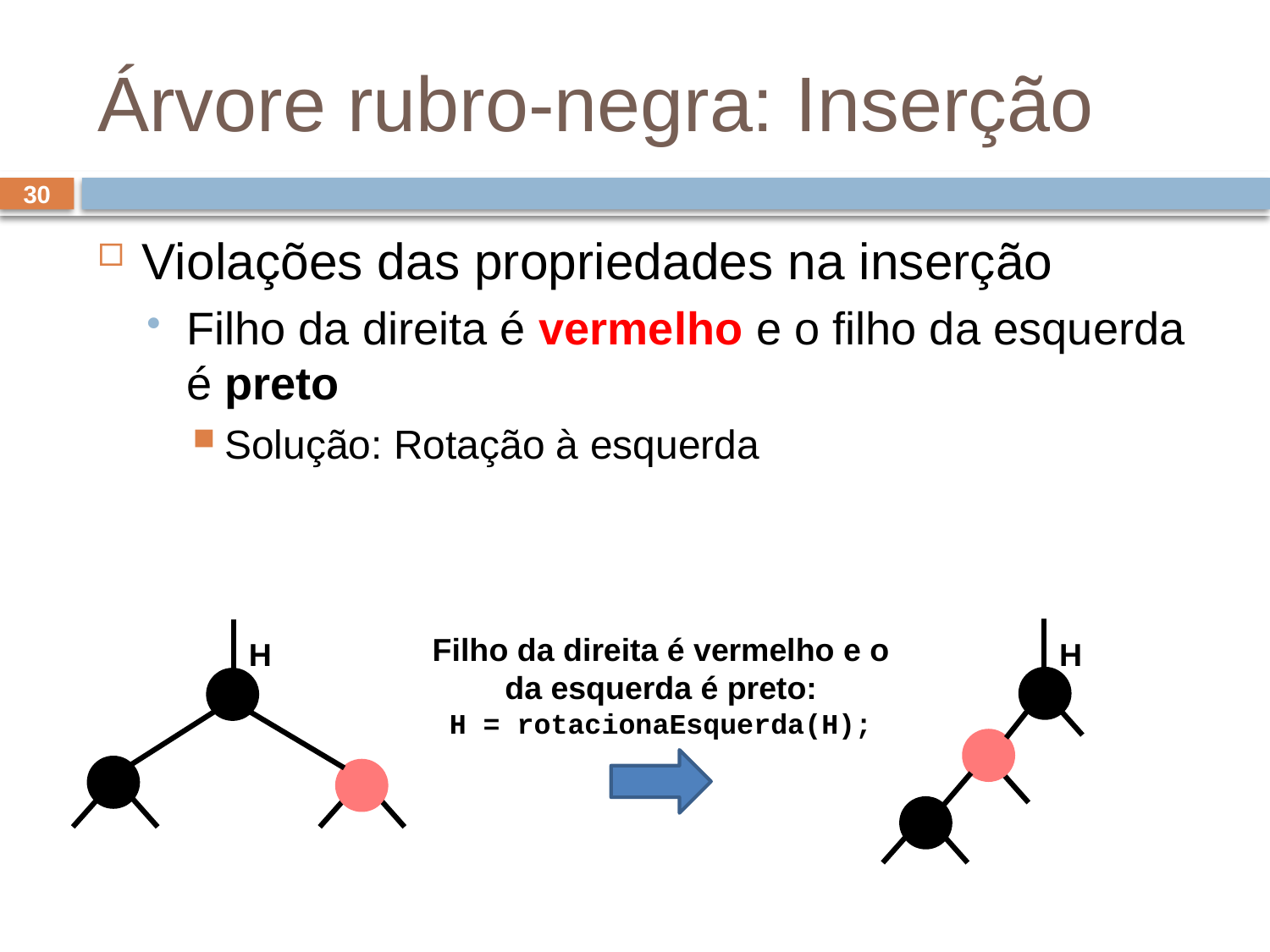

# Árvore rubro-negra: Inserção
30
Violações das propriedades na inserção
Filho da direita é vermelho e o filho da esquerda é preto
Solução: Rotação à esquerda
Filho da direita é vermelho e o da esquerda é preto:
H = rotacionaEsquerda(H);
H
H